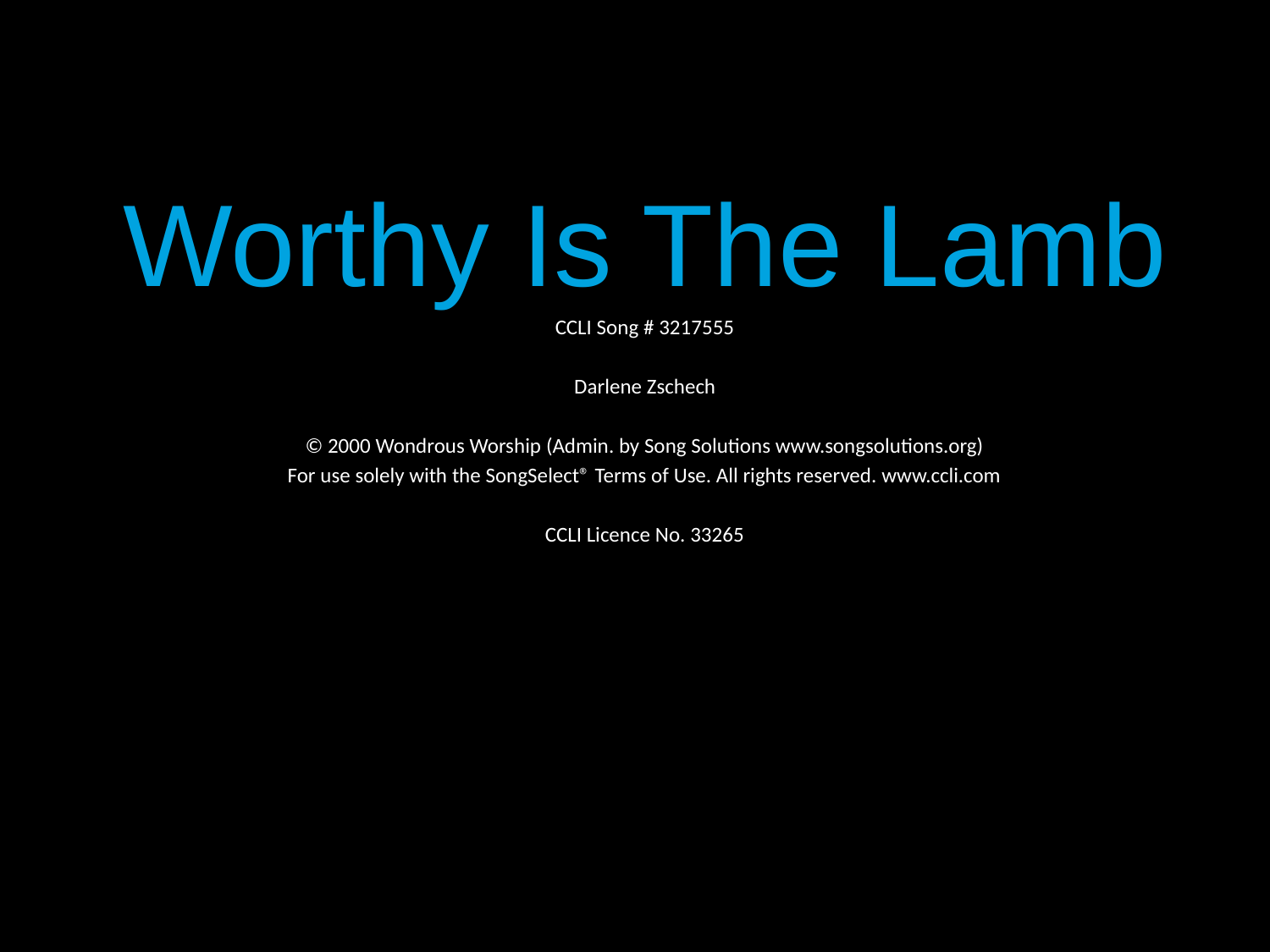

Worthy Is The Lamb
CCLI Song # 3217555

Darlene Zschech

© 2000 Wondrous Worship (Admin. by Song Solutions www.songsolutions.org)
For use solely with the SongSelect® Terms of Use. All rights reserved. www.ccli.com

CCLI Licence No. 33265